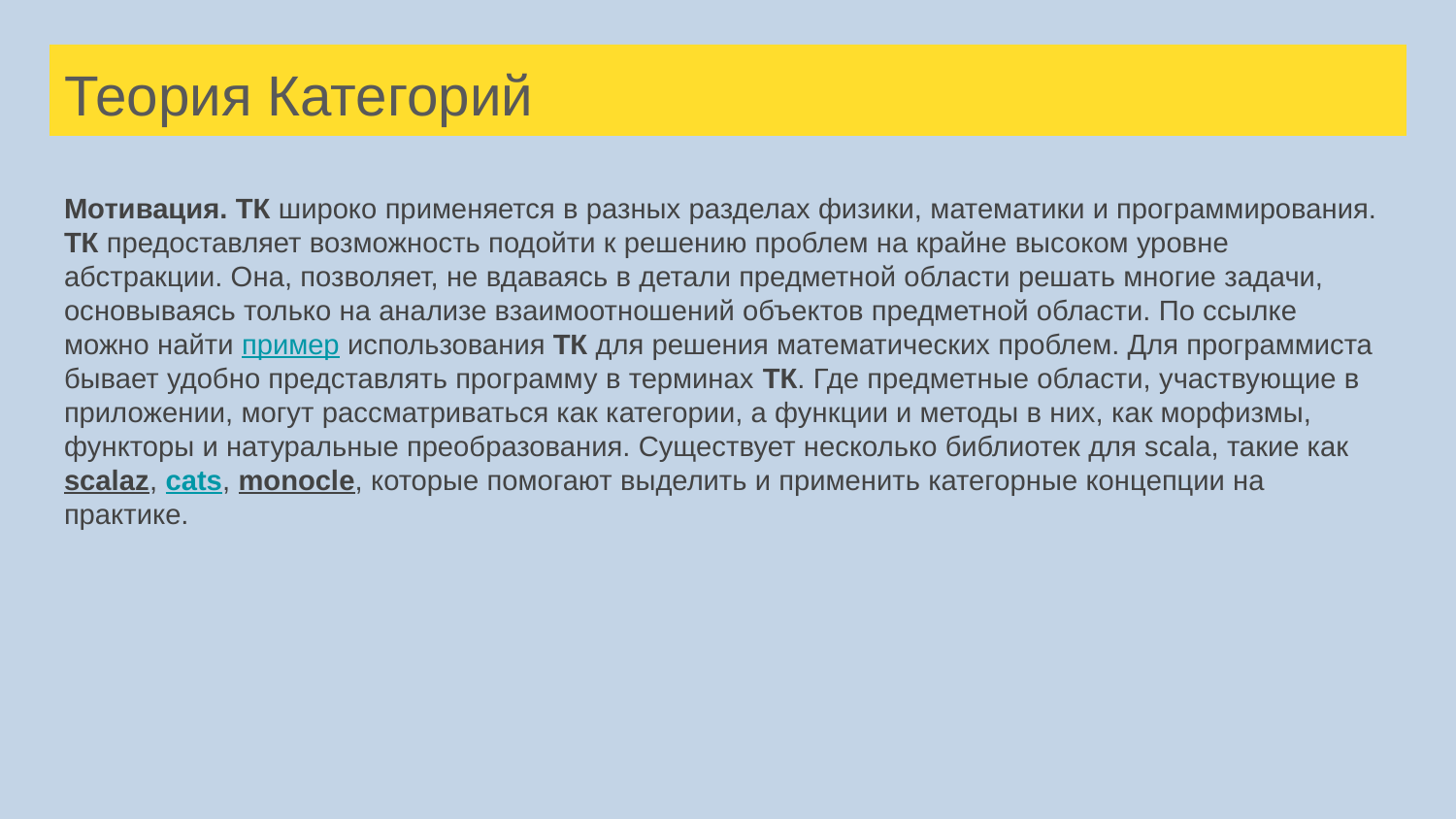

# Теория Категорий
Мотивация. ТК широко применяется в разных разделах физики, математики и программирования.
ТК предоставляет возможность подойти к решению проблем на крайне высоком уровне абстракции. Она, позволяет, не вдаваясь в детали предметной области решать многие задачи, основываясь только на анализе взаимоотношений объектов предметной области. По ссылке можно найти пример использования ТК для решения математических проблем. Для программиста бывает удобно представлять программу в терминах ТК. Где предметные области, участвующие в приложении, могут рассматриваться как категории, а функции и методы в них, как морфизмы, функторы и натуральные преобразования. Существует несколько библиотек для scala, такие как scalaz, cats, monocle, которые помогают выделить и применить категорные концепции на практике.